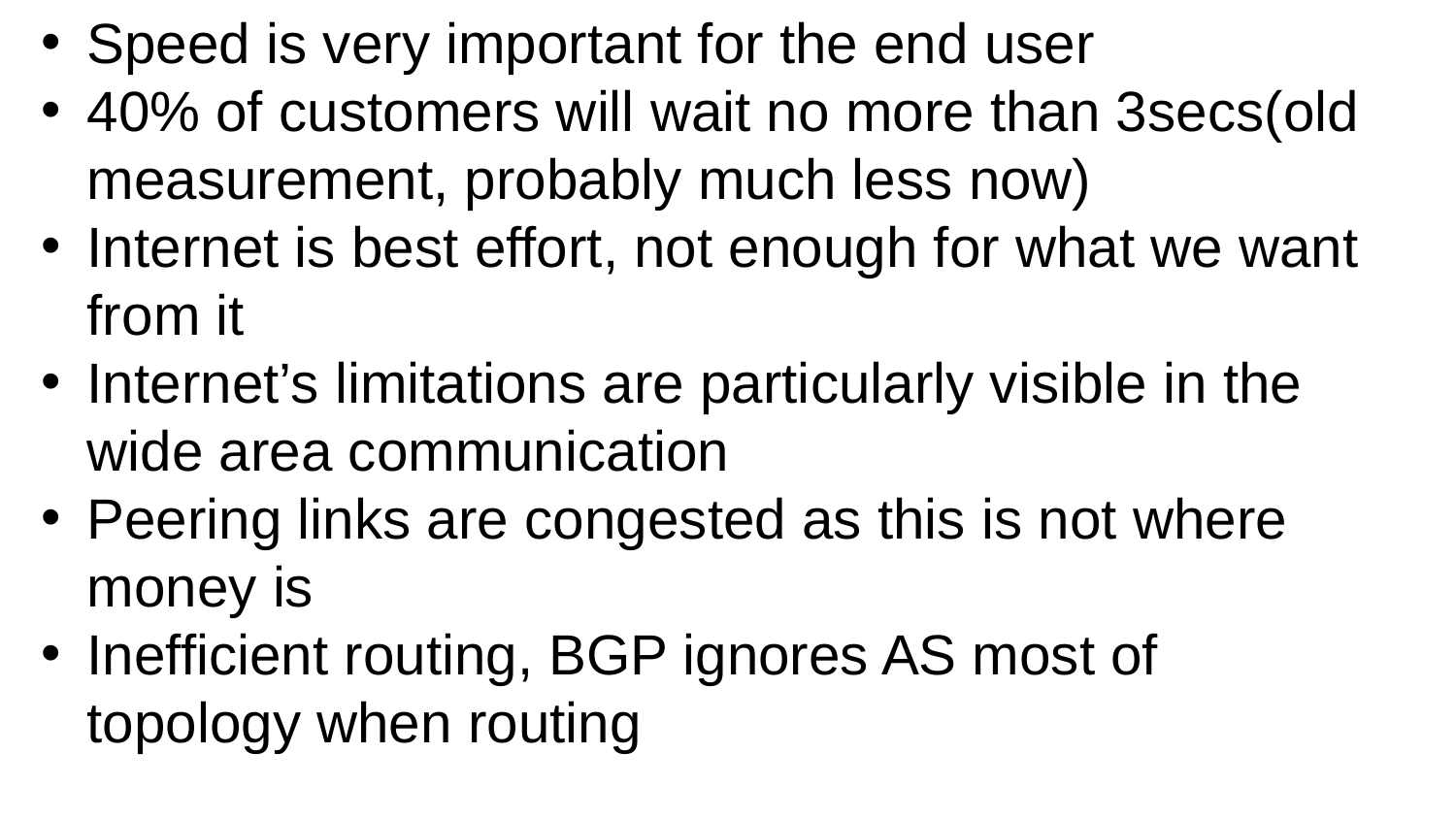

Speed is very important for the end user
40% of customers will wait no more than 3secs(old measurement, probably much less now)
Internet is best effort, not enough for what we want from it
Internet’s limitations are particularly visible in the wide area communication
Peering links are congested as this is not where money is
Inefficient routing, BGP ignores AS most of topology when routing